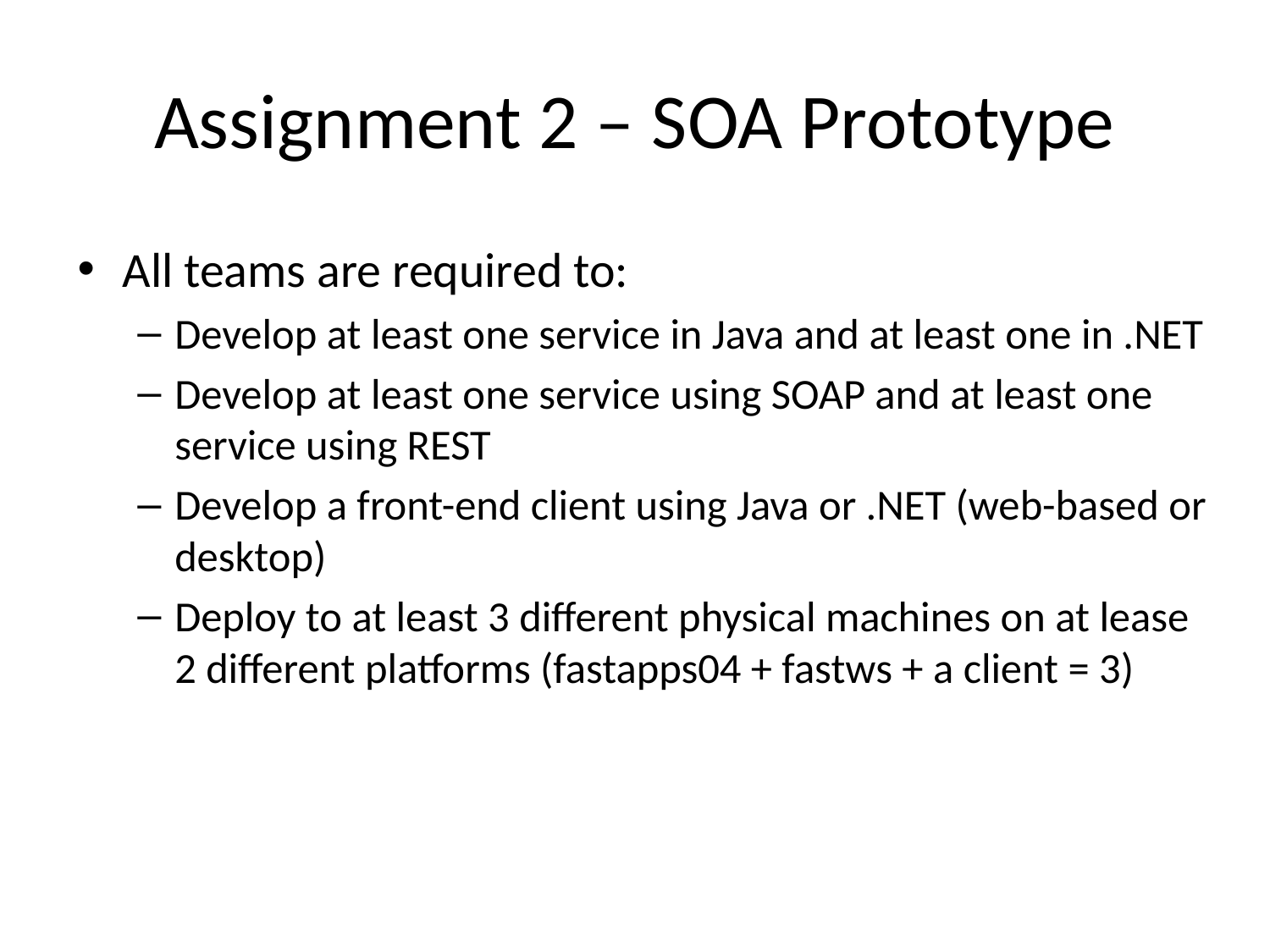

# Assignment 2 – SOA Prototype
All teams are required to:
Develop at least one service in Java and at least one in .NET
Develop at least one service using SOAP and at least one service using REST
Develop a front-end client using Java or .NET (web-based or desktop)
Deploy to at least 3 different physical machines on at lease 2 different platforms (fastapps04 + fastws + a client = 3)